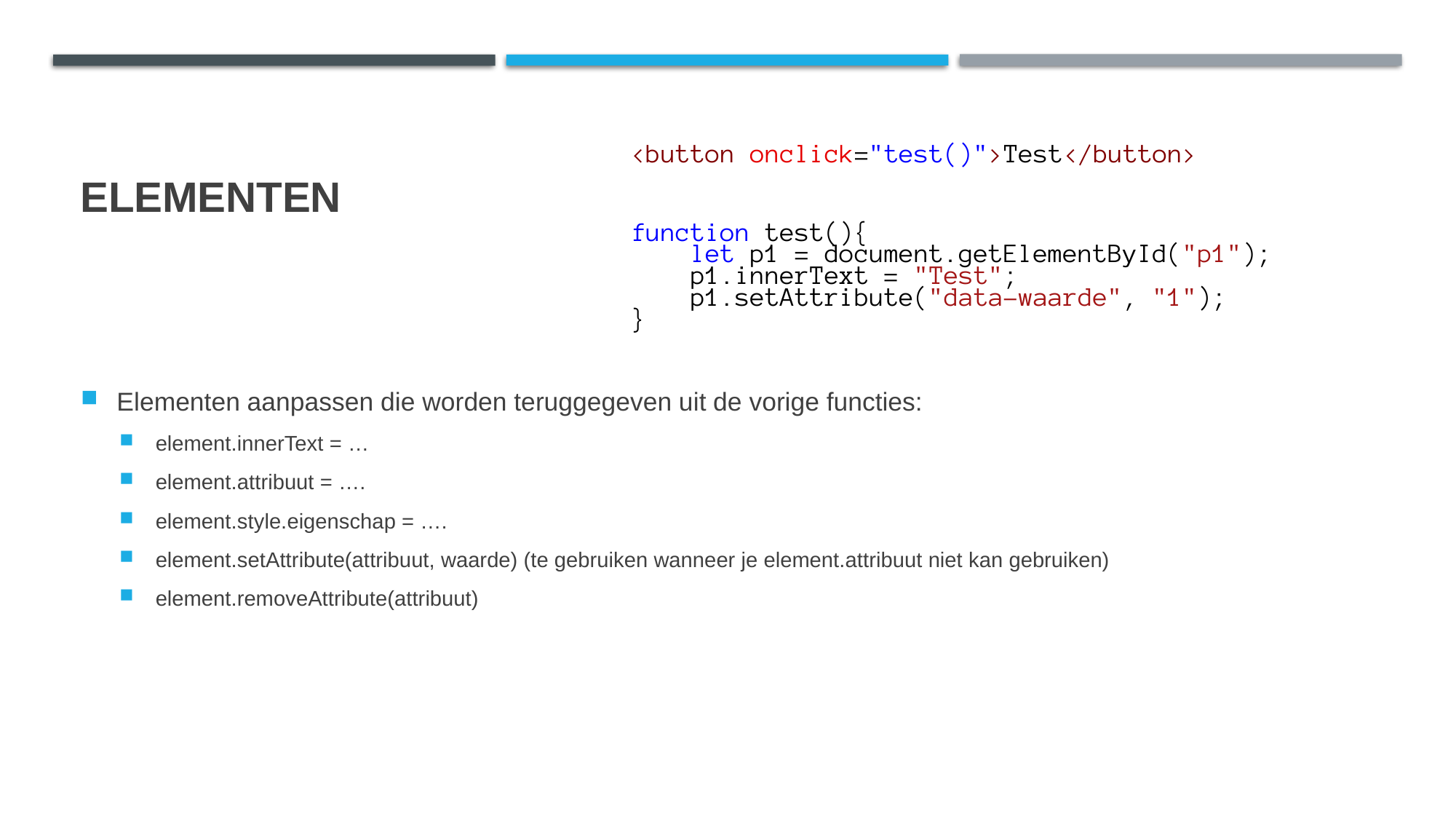

# elementen
<button onclick="test()">Test</button>
function test(){
    let p1 = document.getElementById("p1");
    p1.innerText = "Test";
    p1.setAttribute("data-waarde", "1");
}
Elementen aanpassen die worden teruggegeven uit de vorige functies:
element.innerText = …
element.attribuut = ….
element.style.eigenschap = ….
element.setAttribute(attribuut, waarde) (te gebruiken wanneer je element.attribuut niet kan gebruiken)
element.removeAttribute(attribuut)